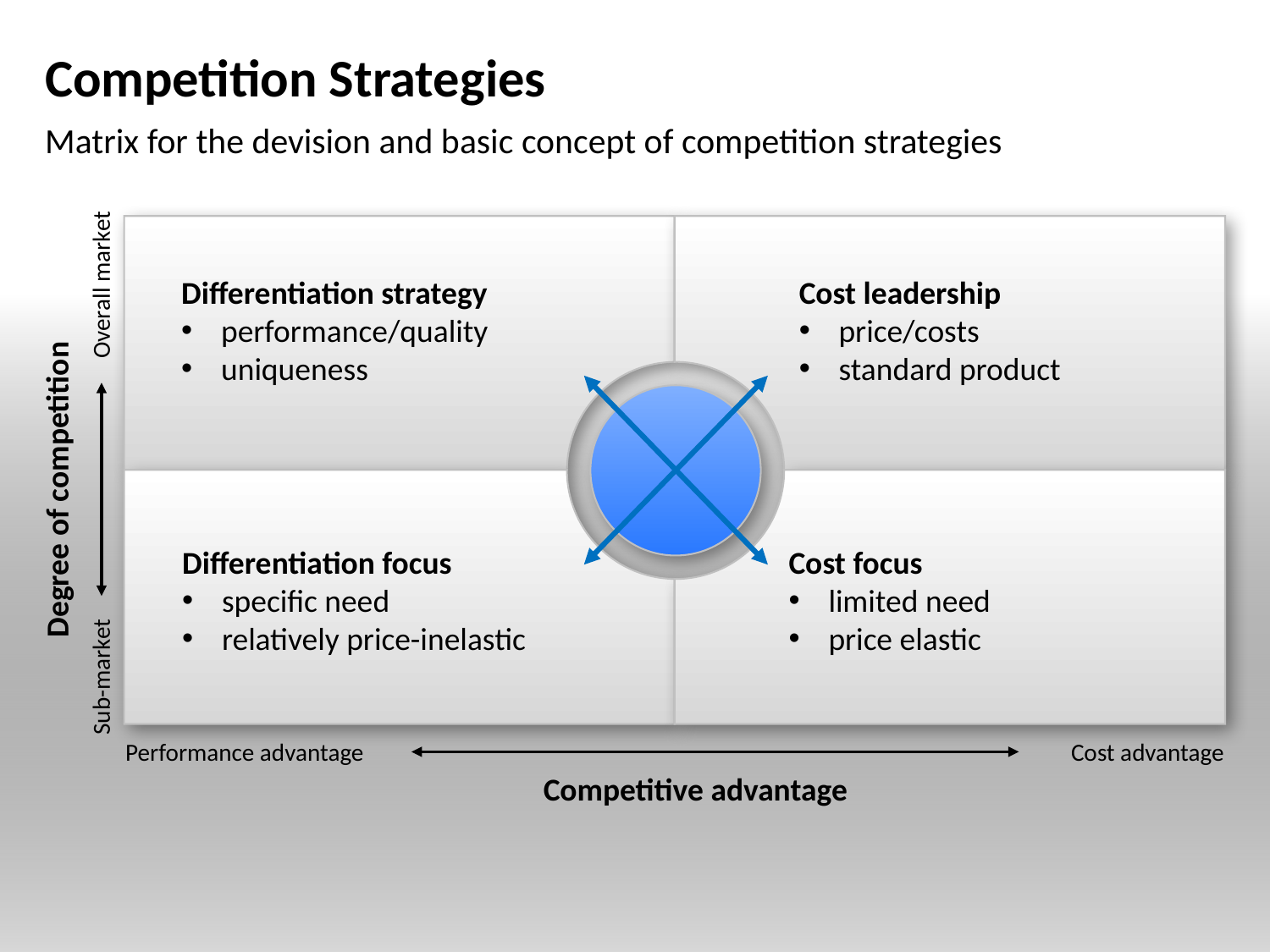

# Competition Strategies
Matrix for the devision and basic concept of competition strategies

Differentiation strategy
performance/quality
uniqueness
Cost leadership
price/costs
standard product
Overall market
Degree of competition
Differentiation focus
specific need
relatively price-inelastic
Cost focus
limited need
price elastic
Sub-market
Performance advantage
Cost advantage
Competitive advantage